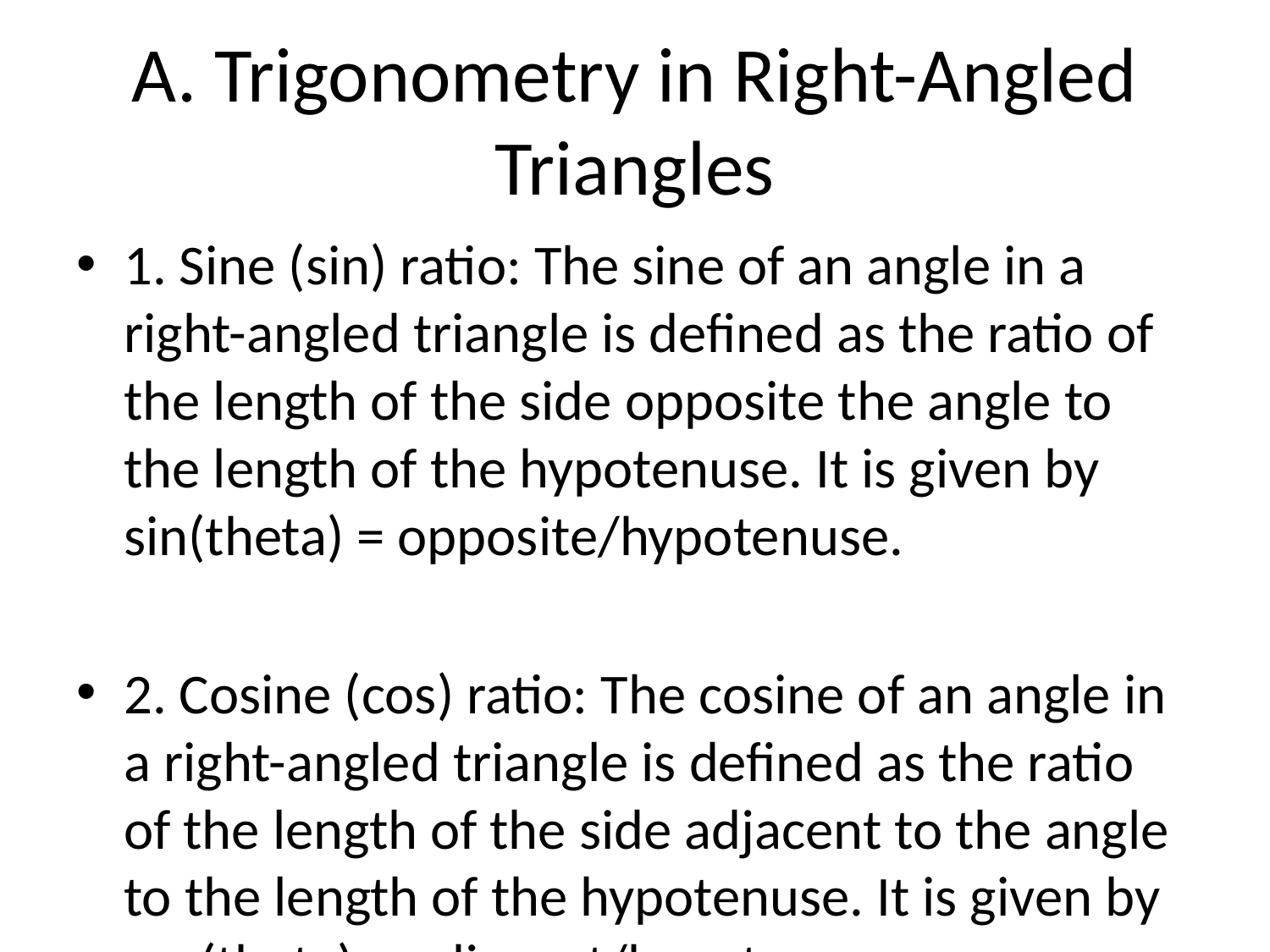

# A. Trigonometry in Right-Angled Triangles
1. Sine (sin) ratio: The sine of an angle in a right-angled triangle is defined as the ratio of the length of the side opposite the angle to the length of the hypotenuse. It is given by sin(theta) = opposite/hypotenuse.

2. Cosine (cos) ratio: The cosine of an angle in a right-angled triangle is defined as the ratio of the length of the side adjacent to the angle to the length of the hypotenuse. It is given by cos(theta) = adjacent/hypotenuse.

3. Tangent (tan) ratio: The tangent of an angle in a right-angled triangle is defined as the ratio of the length of the side opposite the angle to the length of the side adjacent to the angle. It is given by tan(theta) = opposite/adjacent.